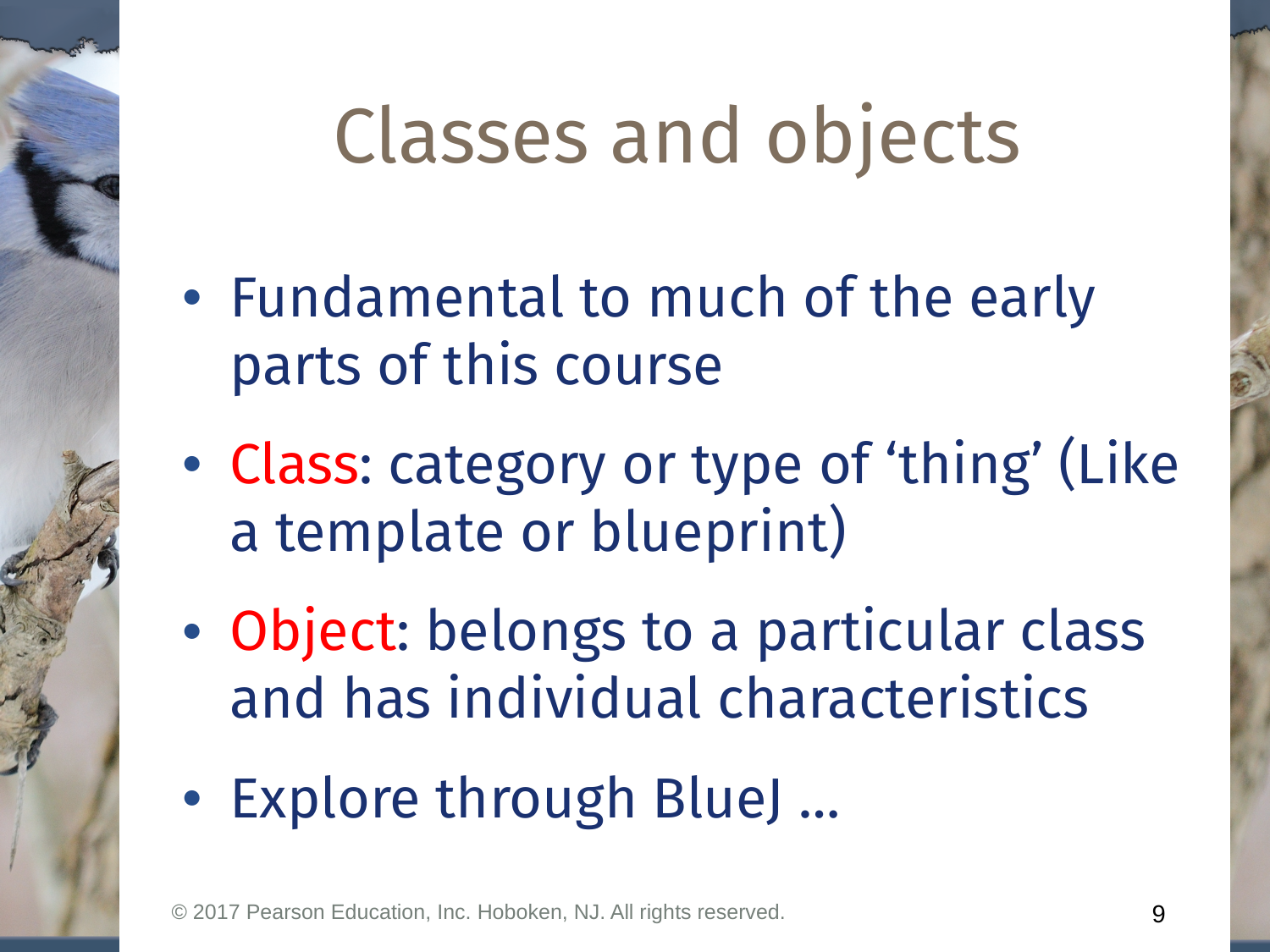

# Classes and objects
Fundamental to much of the early parts of this course
Class: category or type of ‘thing’ (Like a template or blueprint)
Object: belongs to a particular class and has individual characteristics
Explore through BlueJ …
© 2017 Pearson Education, Inc. Hoboken, NJ. All rights reserved.